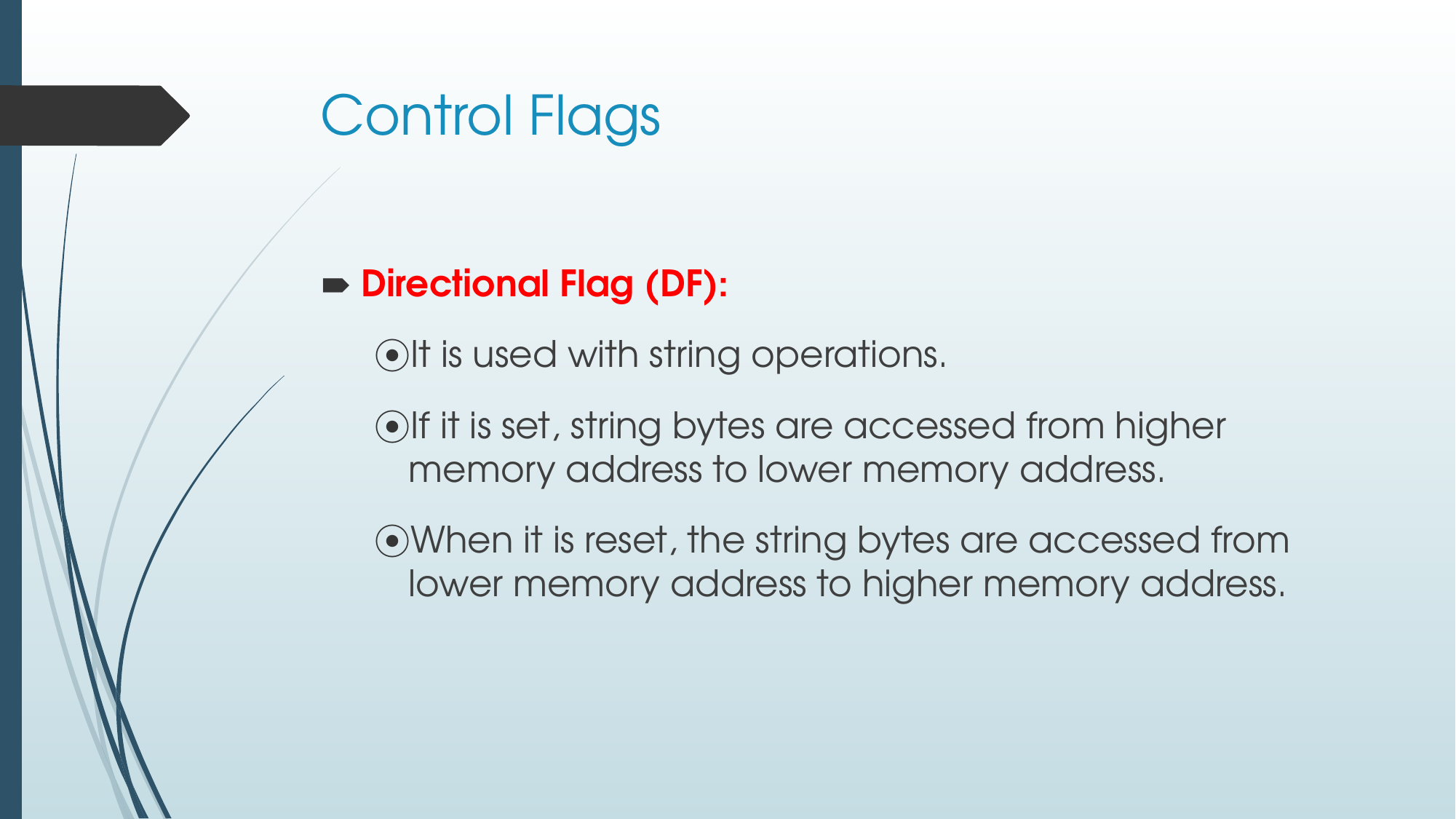

# Control Flags
Directional Flag (DF):
It is used with string operations.
If it is set, string bytes are accessed from higher memory address to lower memory address.
When it is reset, the string bytes are accessed from lower memory address to higher memory address.